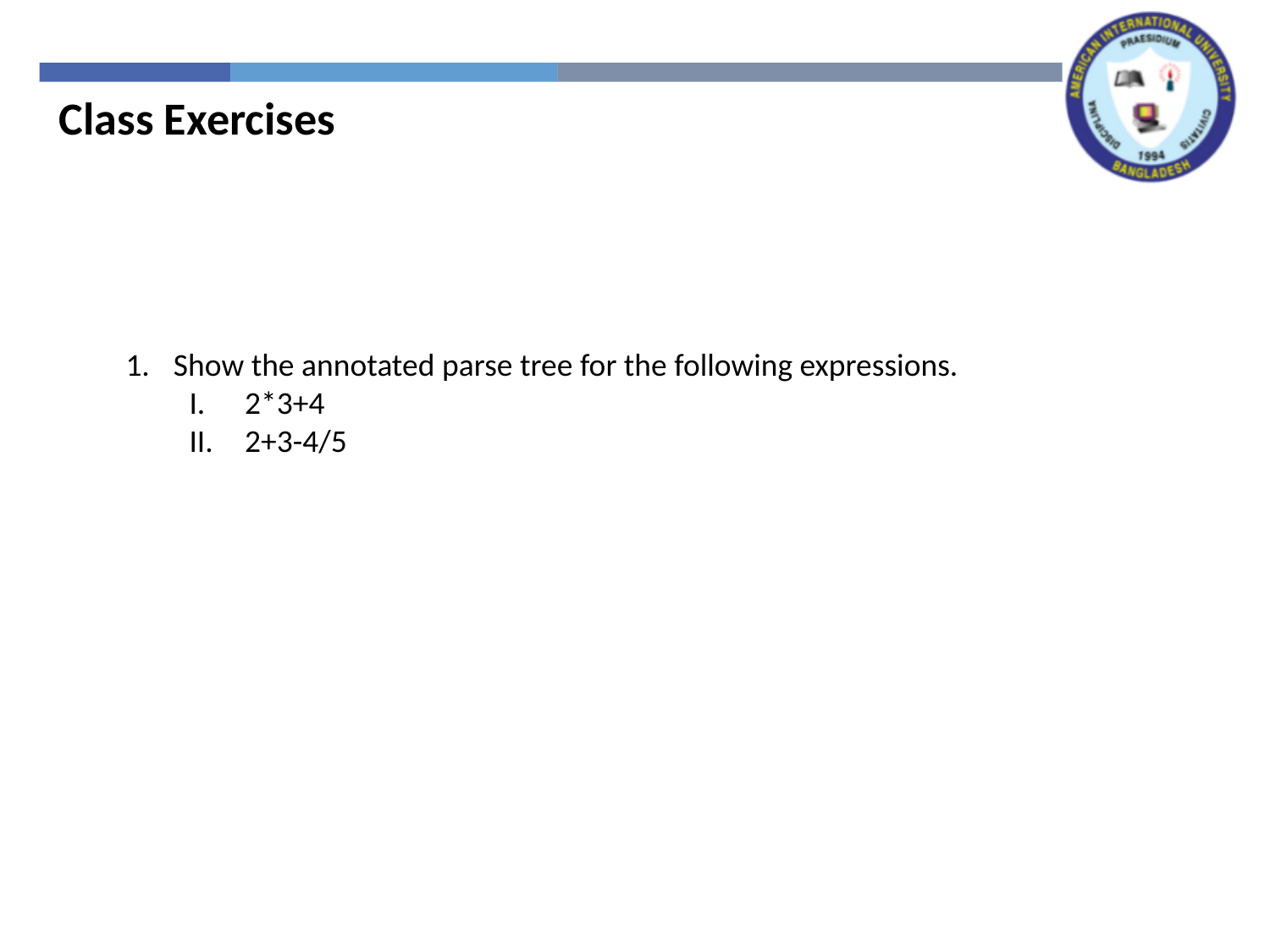

Class Exercises
Show the annotated parse tree for the following expressions.
2*3+4
2+3-4/5